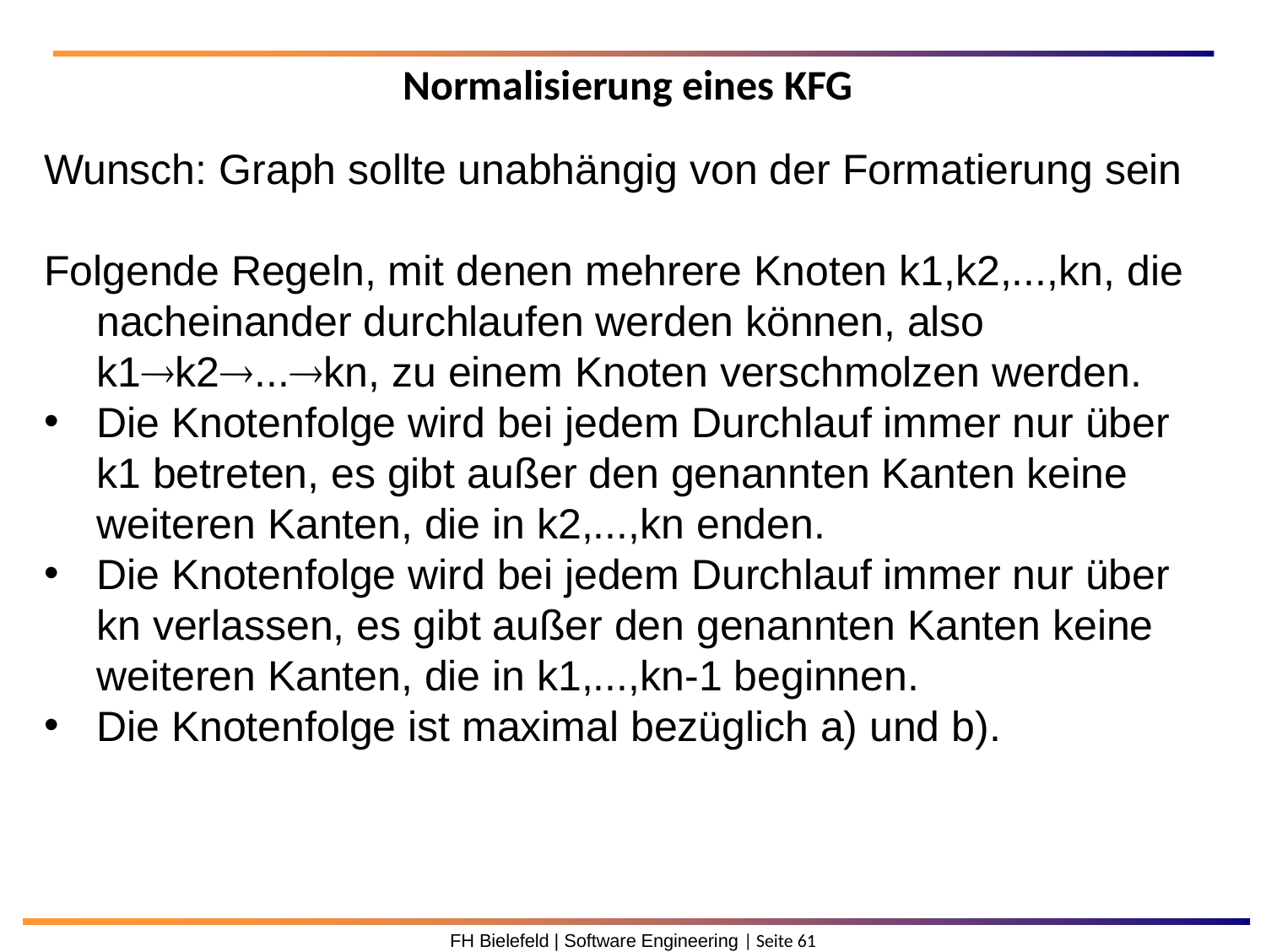

Normalisierung eines KFG
Wunsch: Graph sollte unabhängig von der Formatierung sein

Folgende Regeln, mit denen mehrere Knoten k1,k2,...,kn, die nacheinander durchlaufen werden können, also k1→k2→...→kn, zu einem Knoten verschmolzen werden.
Die Knotenfolge wird bei jedem Durchlauf immer nur über k1 betreten, es gibt außer den genannten Kanten keine weiteren Kanten, die in k2,...,kn enden.
Die Knotenfolge wird bei jedem Durchlauf immer nur über kn verlassen, es gibt außer den genannten Kanten keine weiteren Kanten, die in k1,...,kn-1 beginnen.
Die Knotenfolge ist maximal bezüglich a) und b).